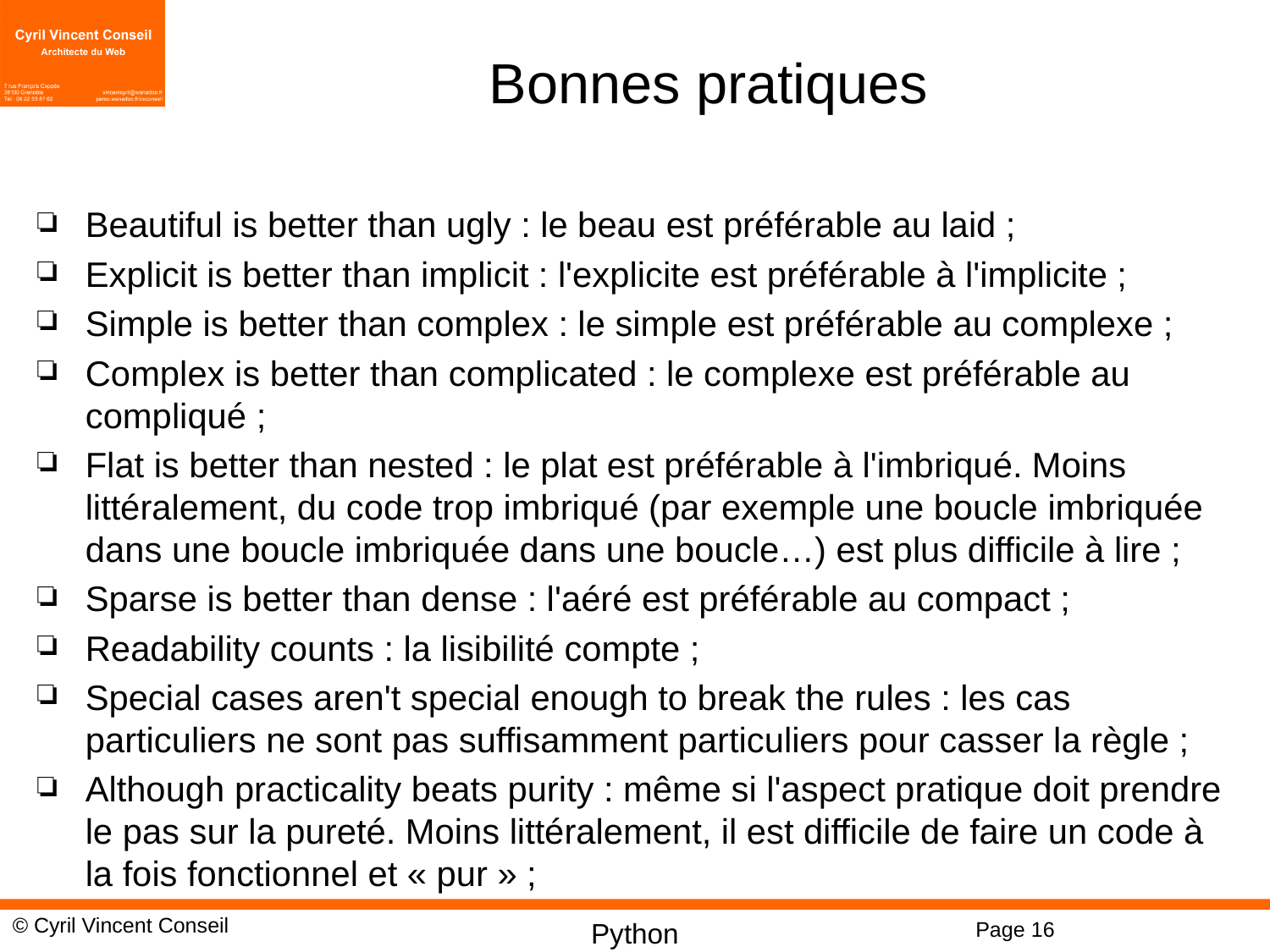

# Bonnes pratiques
Beautiful is better than ugly : le beau est préférable au laid ;
Explicit is better than implicit : l'explicite est préférable à l'implicite ;
Simple is better than complex : le simple est préférable au complexe ;
Complex is better than complicated : le complexe est préférable au compliqué ;
Flat is better than nested : le plat est préférable à l'imbriqué. Moins littéralement, du code trop imbriqué (par exemple une boucle imbriquée dans une boucle imbriquée dans une boucle…) est plus difficile à lire ;
Sparse is better than dense : l'aéré est préférable au compact ;
Readability counts : la lisibilité compte ;
Special cases aren't special enough to break the rules : les cas particuliers ne sont pas suffisamment particuliers pour casser la règle ;
Although practicality beats purity : même si l'aspect pratique doit prendre le pas sur la pureté. Moins littéralement, il est difficile de faire un code à la fois fonctionnel et « pur » ;